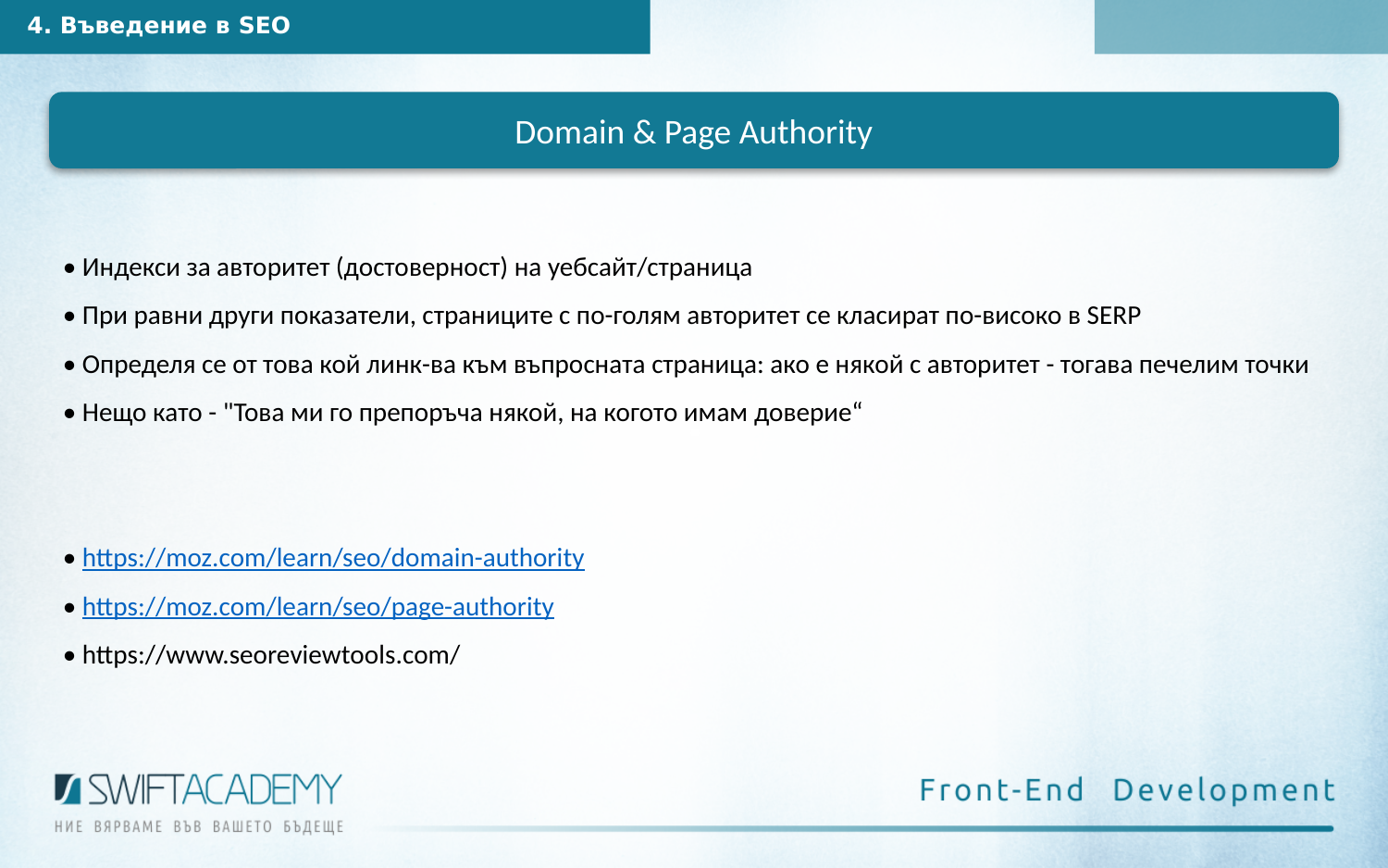

4. Въведение в SEO
Domain & Page Authority
• Индекси за авторитет (достоверност) на уебсайт/страница
• При равни други показатели, страниците с по-голям авторитет се класират по-високо в SERP
• Определя се от това кой линк-ва към въпросната страница: ако е някой с авторитет - тогава печелим точки
• Нещо като - "Това ми го препоръча някой, на когото имам доверие“

• https://moz.com/learn/seo/domain-authority
• https://moz.com/learn/seo/page-authority
• https://www.seoreviewtools.com/